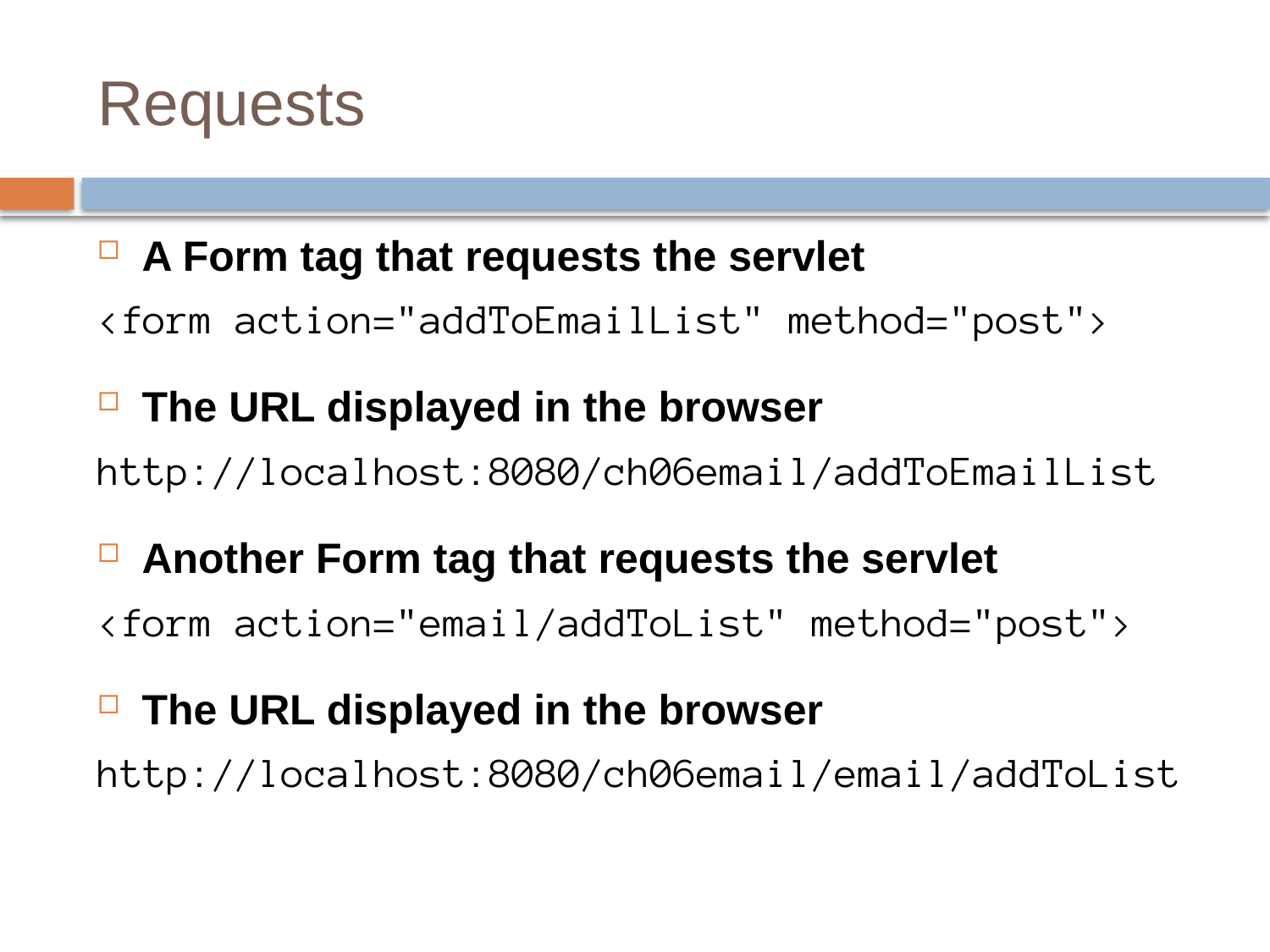

# Requests
A Form tag that requests the servlet
<form action="addToEmailList" method="post">

The URL displayed in the browser
http://localhost:8080/ch06email/addToEmailList

Another Form tag that requests the servlet
<form action="email/addToList" method="post">

The URL displayed in the browser
http://localhost:8080/ch06email/email/addToList